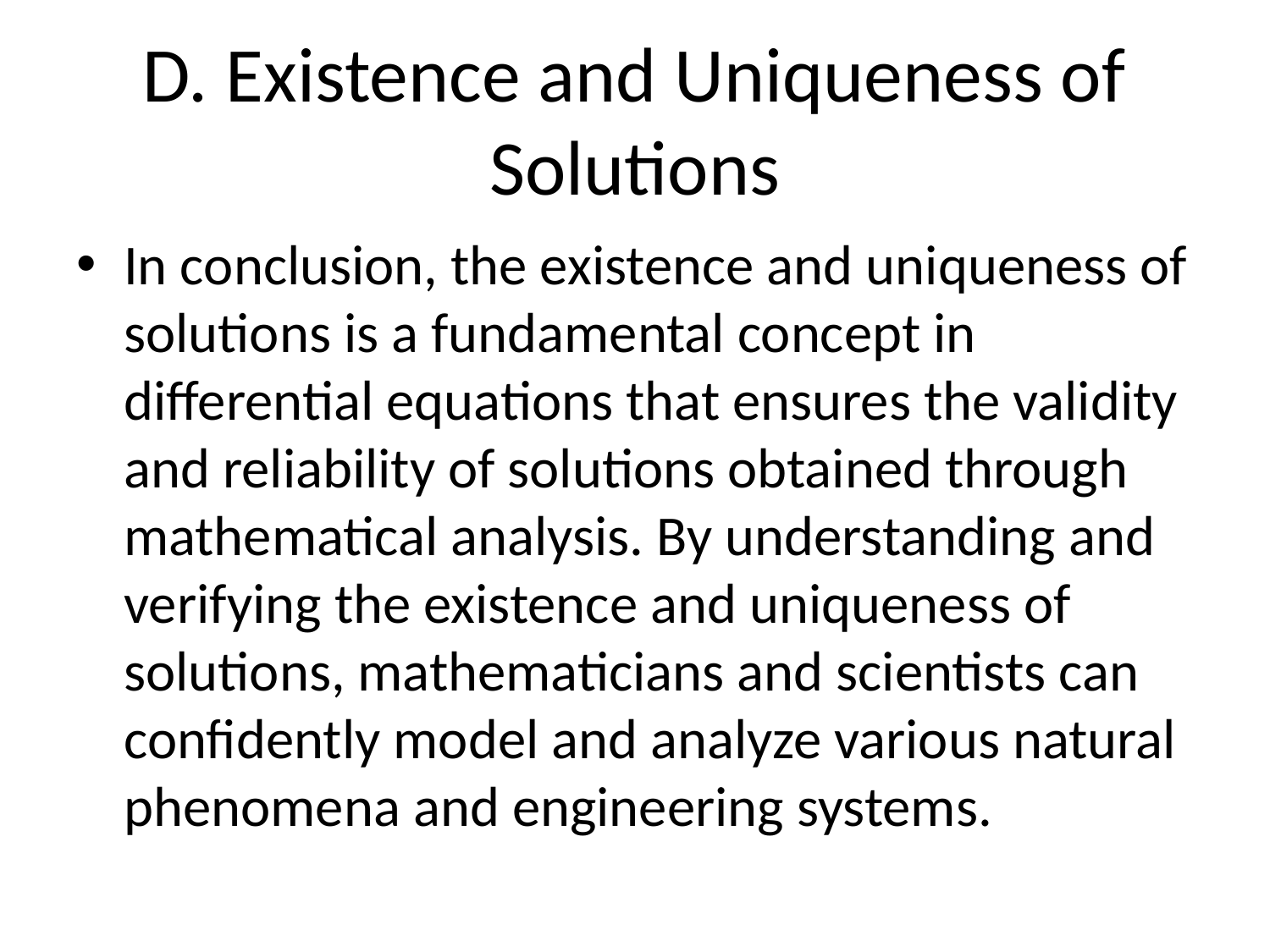

# D. Existence and Uniqueness of Solutions
In conclusion, the existence and uniqueness of solutions is a fundamental concept in differential equations that ensures the validity and reliability of solutions obtained through mathematical analysis. By understanding and verifying the existence and uniqueness of solutions, mathematicians and scientists can confidently model and analyze various natural phenomena and engineering systems.